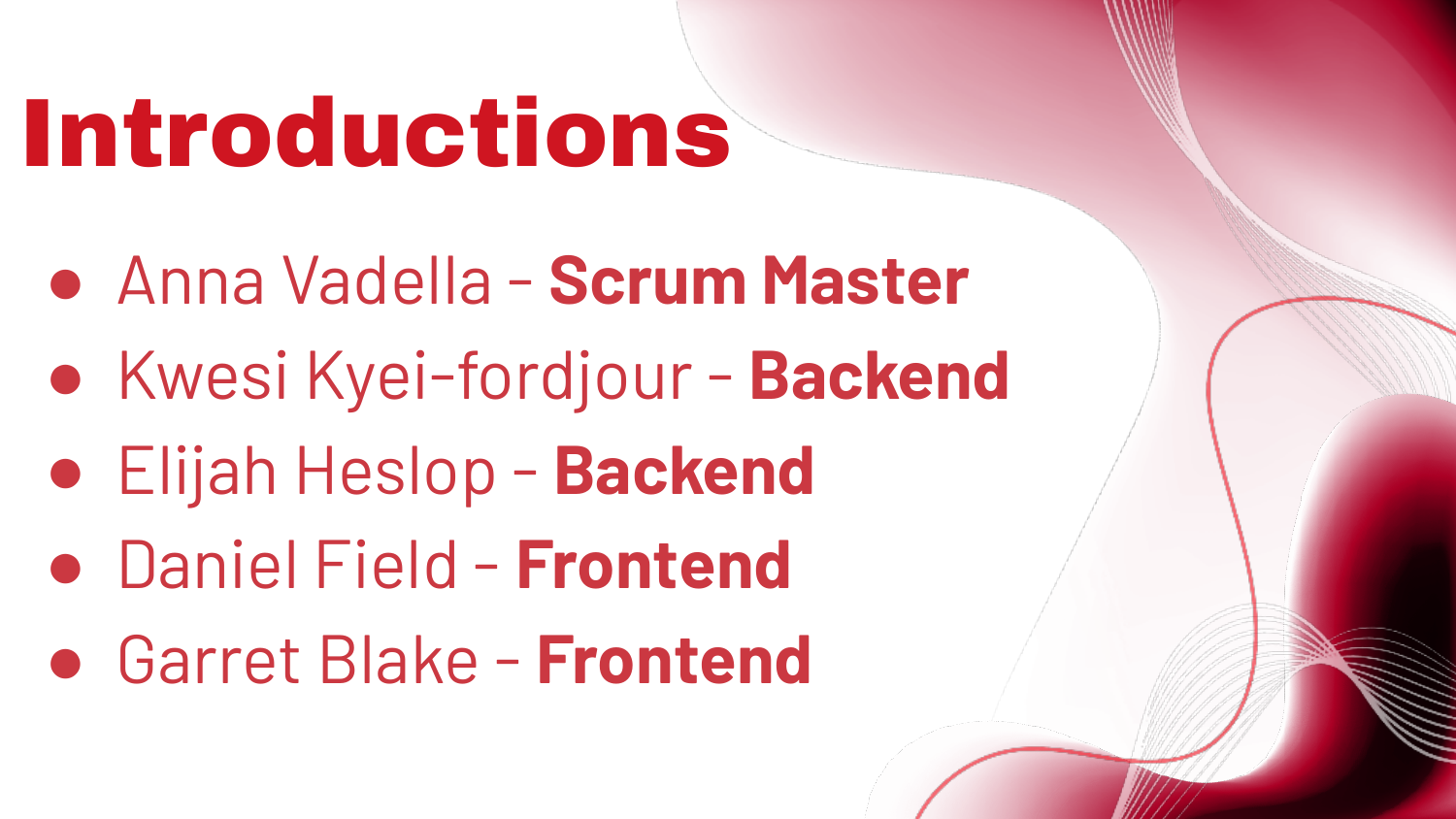

# Introductions
Anna Vadella - Scrum Master
Kwesi Kyei-fordjour - Backend
Elijah Heslop - Backend
Daniel Field - Frontend
Garret Blake - Frontend